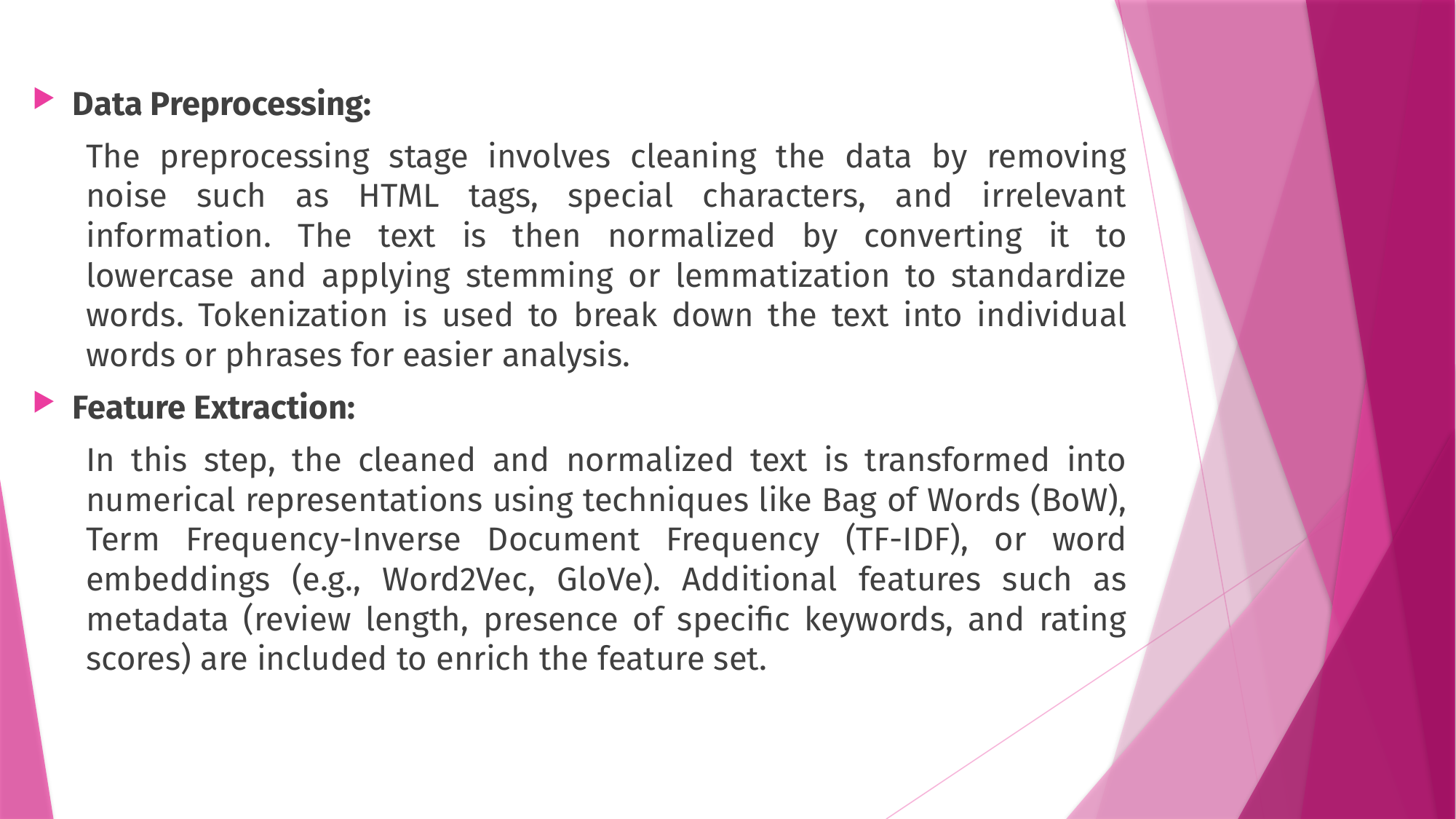

Data Preprocessing:
The preprocessing stage involves cleaning the data by removing noise such as HTML tags, special characters, and irrelevant information. The text is then normalized by converting it to lowercase and applying stemming or lemmatization to standardize words. Tokenization is used to break down the text into individual words or phrases for easier analysis.
Feature Extraction:
In this step, the cleaned and normalized text is transformed into numerical representations using techniques like Bag of Words (BoW), Term Frequency-Inverse Document Frequency (TF-IDF), or word embeddings (e.g., Word2Vec, GloVe). Additional features such as metadata (review length, presence of specific keywords, and rating scores) are included to enrich the feature set.